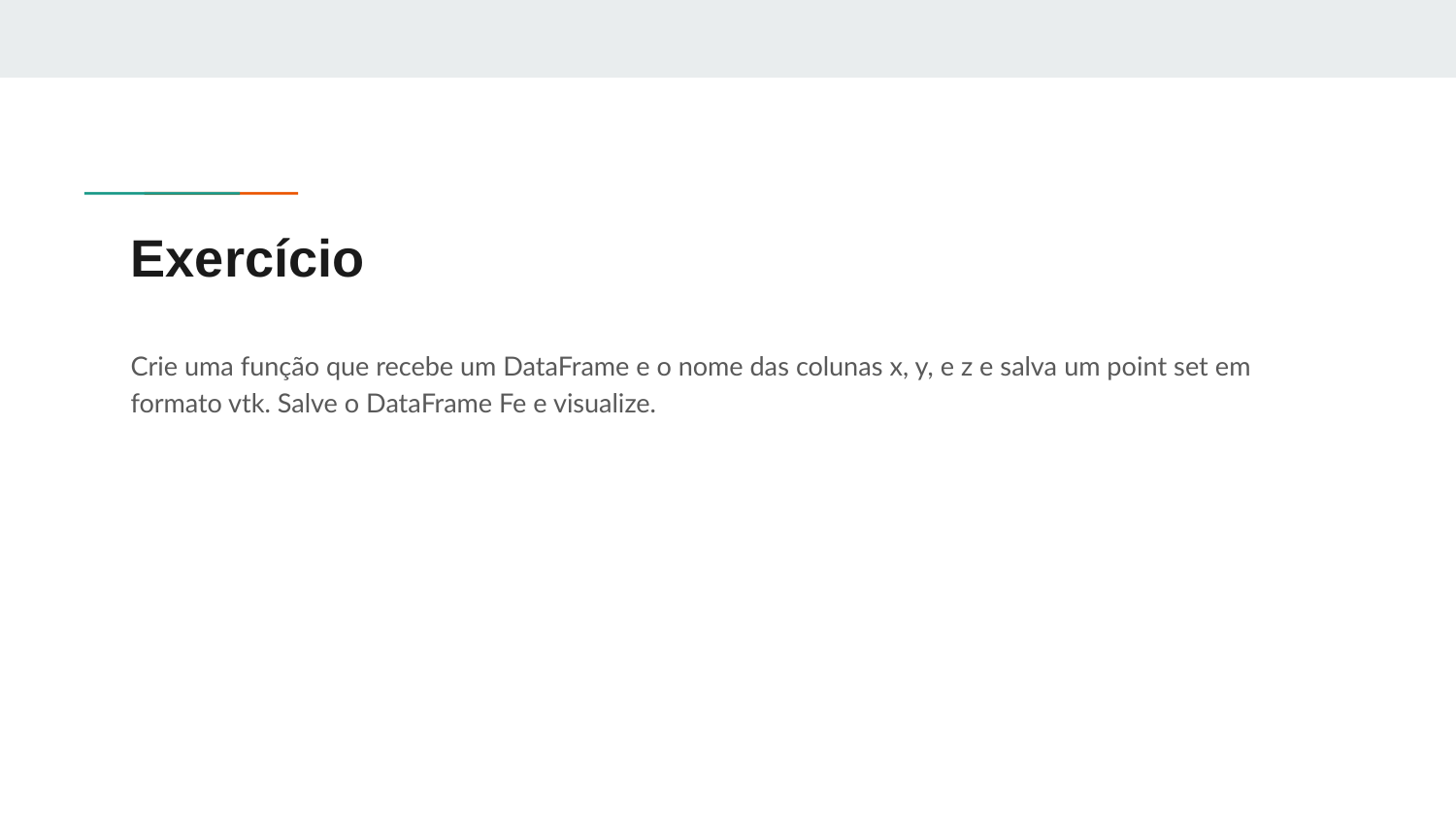

# Exercício
Crie uma função que recebe um DataFrame e o nome das colunas x, y, e z e salva um point set em formato vtk. Salve o DataFrame Fe e visualize.